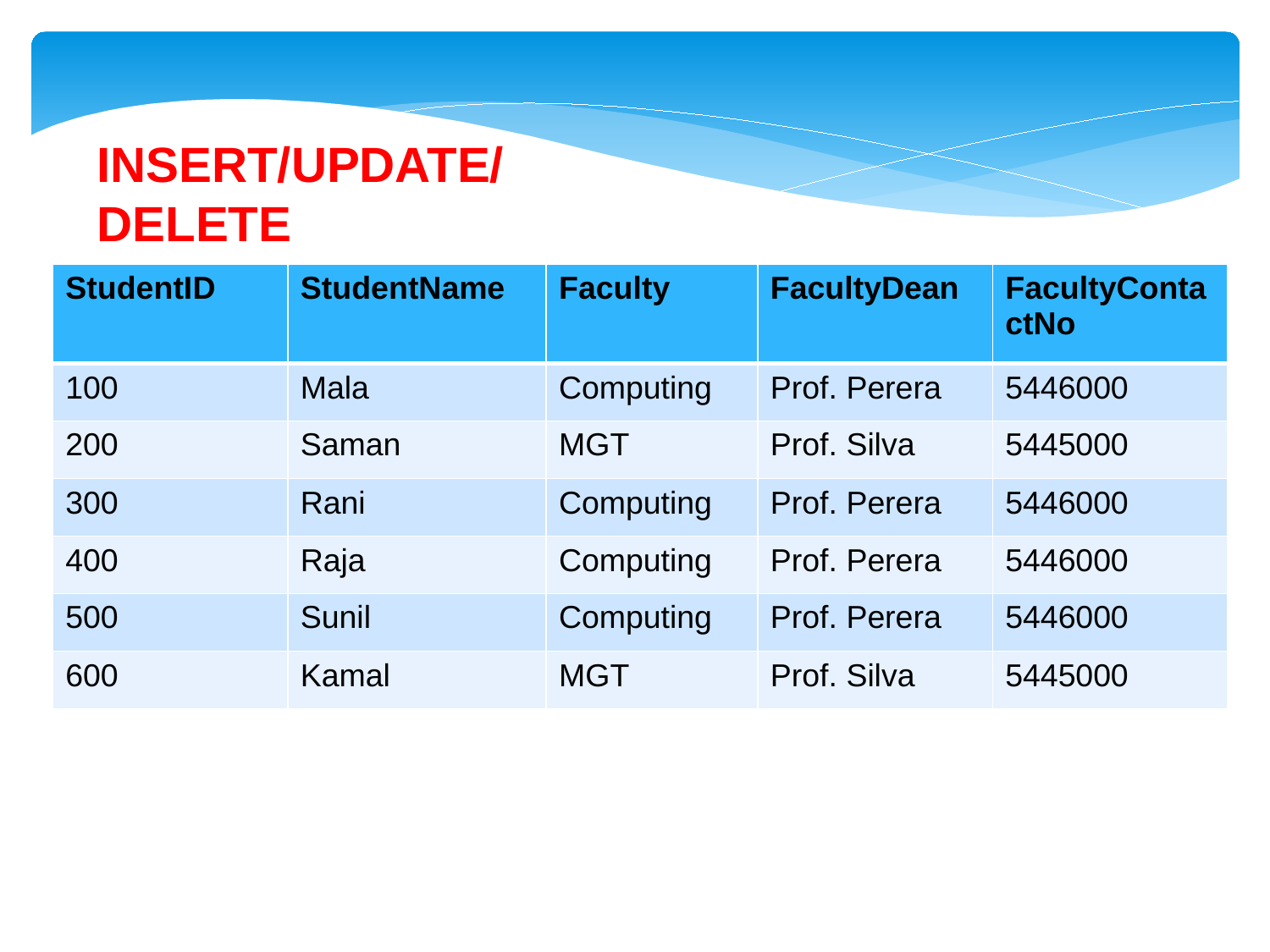

INSERT/UPDATE/DELETE
| StudentID | StudentName | Faculty | FacultyDean | FacultyContactNo |
| --- | --- | --- | --- | --- |
| 100 | Mala | Computing | Prof. Perera | 5446000 |
| 200 | Saman | MGT | Prof. Silva | 5445000 |
| 300 | Rani | Computing | Prof. Perera | 5446000 |
| 400 | Raja | Computing | Prof. Perera | 5446000 |
| 500 | Sunil | Computing | Prof. Perera | 5446000 |
| 600 | Kamal | MGT | Prof. Silva | 5445000 |